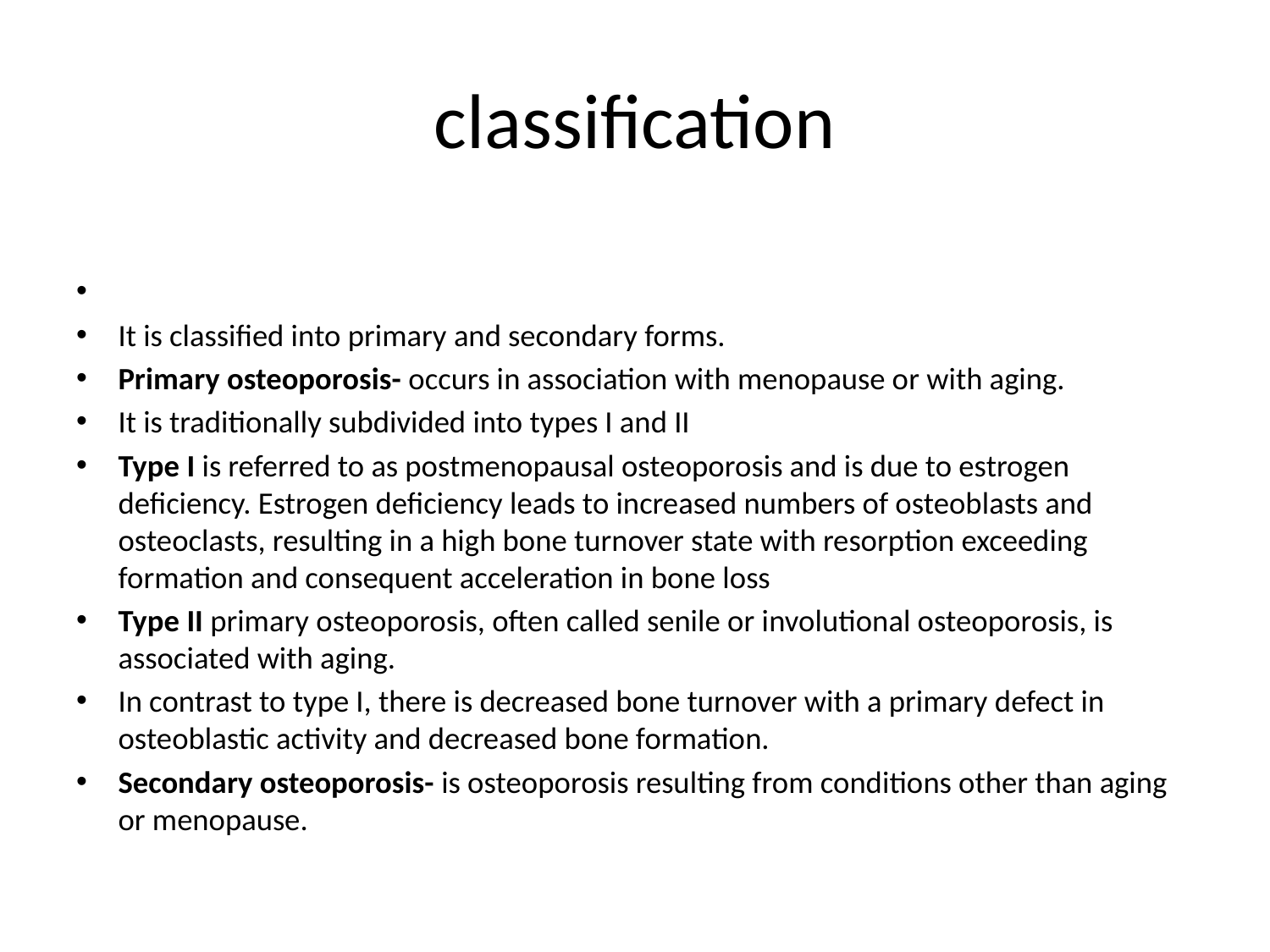

# classification

It is classified into primary and secondary forms.
Primary osteoporosis- occurs in association with menopause or with aging.
It is traditionally subdivided into types I and II
Type I is referred to as postmenopausal osteoporosis and is due to estrogen deficiency. Estrogen deficiency leads to increased numbers of osteoblasts and osteoclasts, resulting in a high bone turnover state with resorption exceeding formation and consequent acceleration in bone loss
Type II primary osteoporosis, often called senile or involutional osteoporosis, is associated with aging.
In contrast to type I, there is decreased bone turnover with a primary defect in osteoblastic activity and decreased bone formation.
Secondary osteoporosis- is osteoporosis resulting from conditions other than aging or menopause.